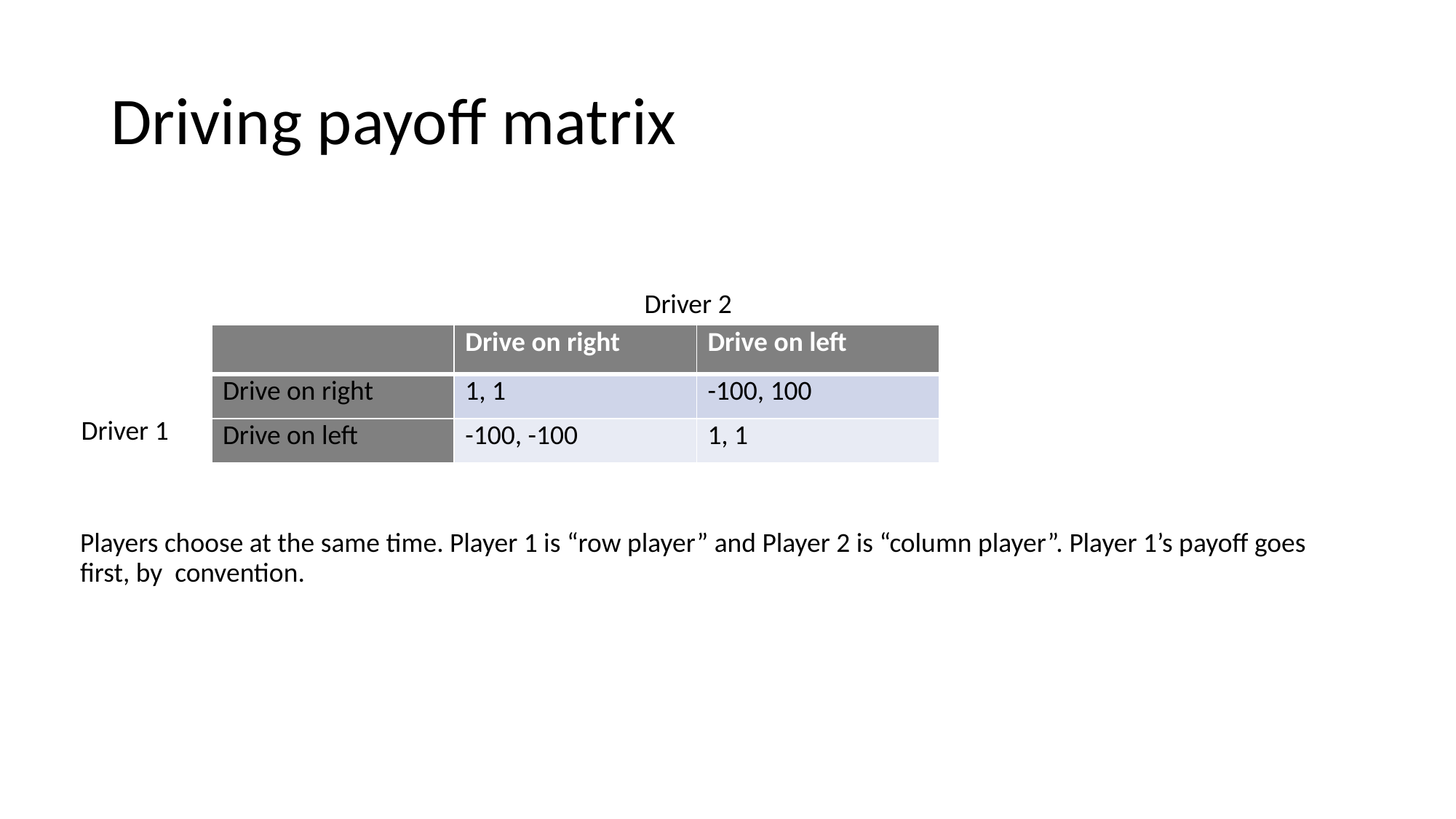

# Driving payoff matrix

Players choose at the same time. Player 1 is “row player” and Player 2 is “column player”. Player 1’s payoff goes first, by  convention.

Driver 2
|  | Drive on right | Drive on left |
| --- | --- | --- |
| Drive on right | 1, 1 | -100, 100 |
| Drive on left | -100, -100 | 1, 1 |
Driver 1